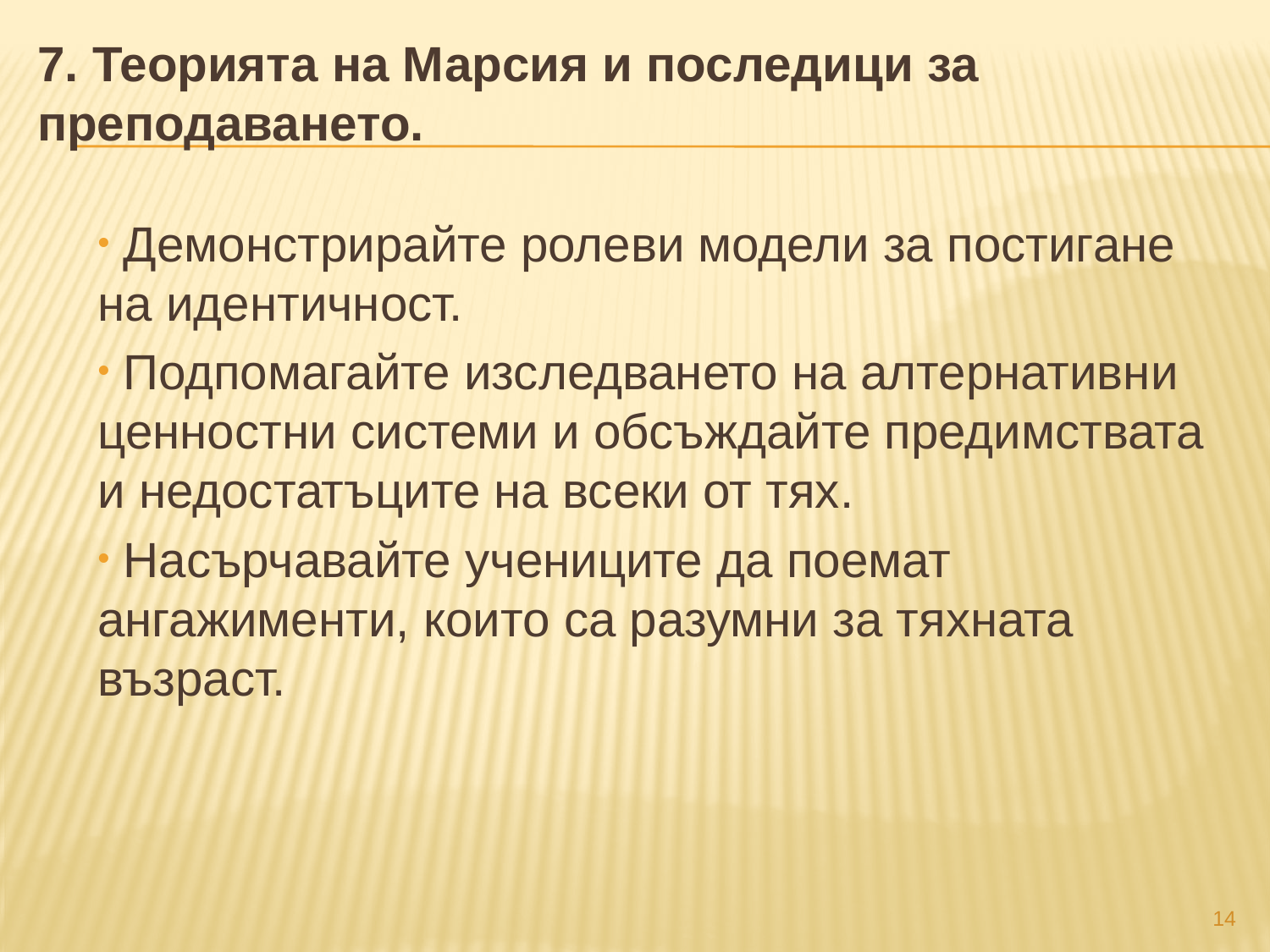

7. Теорията на Марсия и последици за преподаването.
 Демонстрирайте ролеви модели за постигане на идентичност.
 Подпомагайте изследването на алтернативни ценностни системи и обсъждайте предимствата и недостатъците на всеки от тях.
 Насърчавайте учениците да поемат ангажименти, които са разумни за тяхната възраст.
14